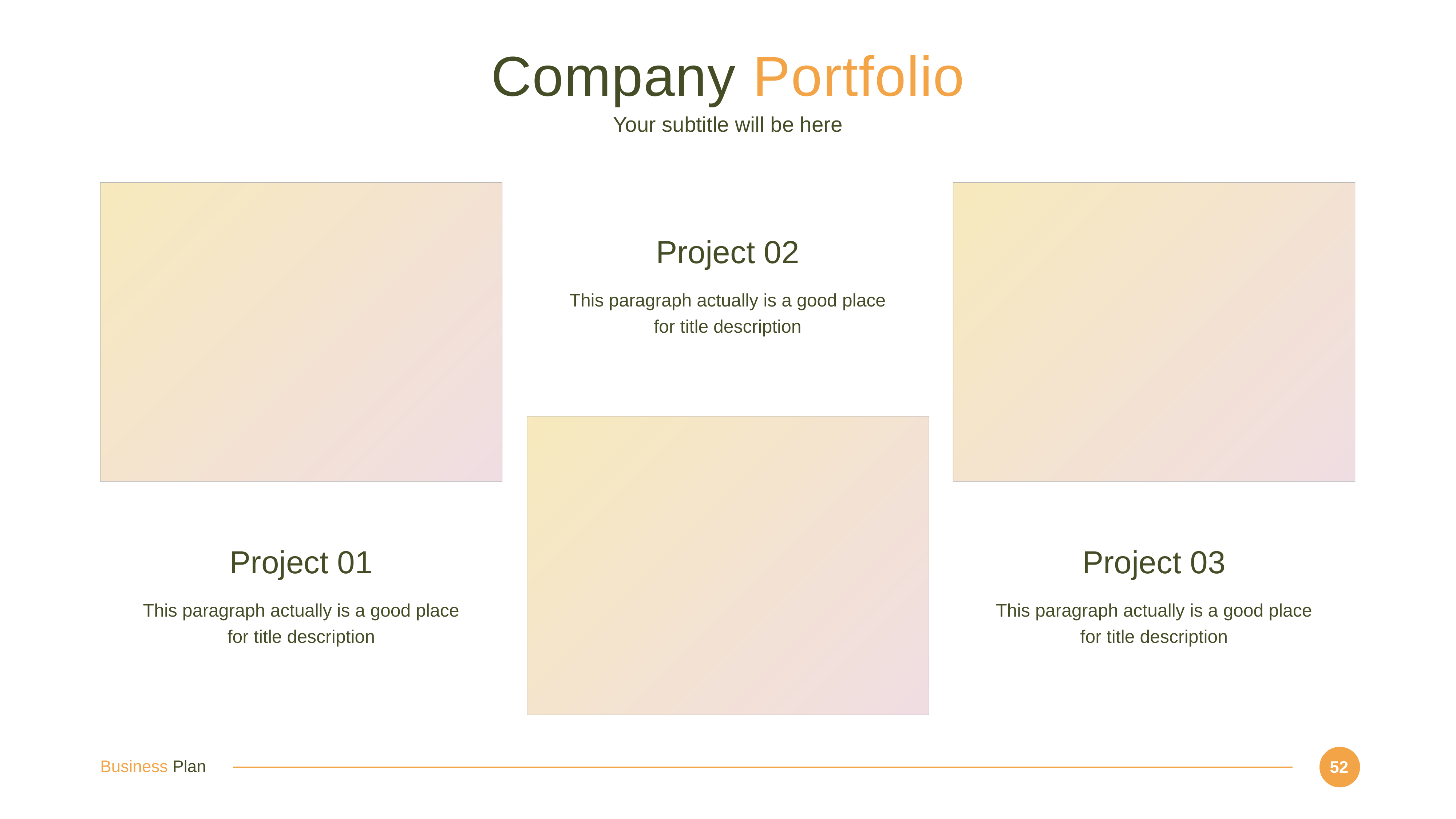

# Company Portfolio
Your subtitle will be here

Project 02
This paragraph actually is a good place for title description

Project 01
This paragraph actually is a good place for title description
Project 03
This paragraph actually is a good place for title description